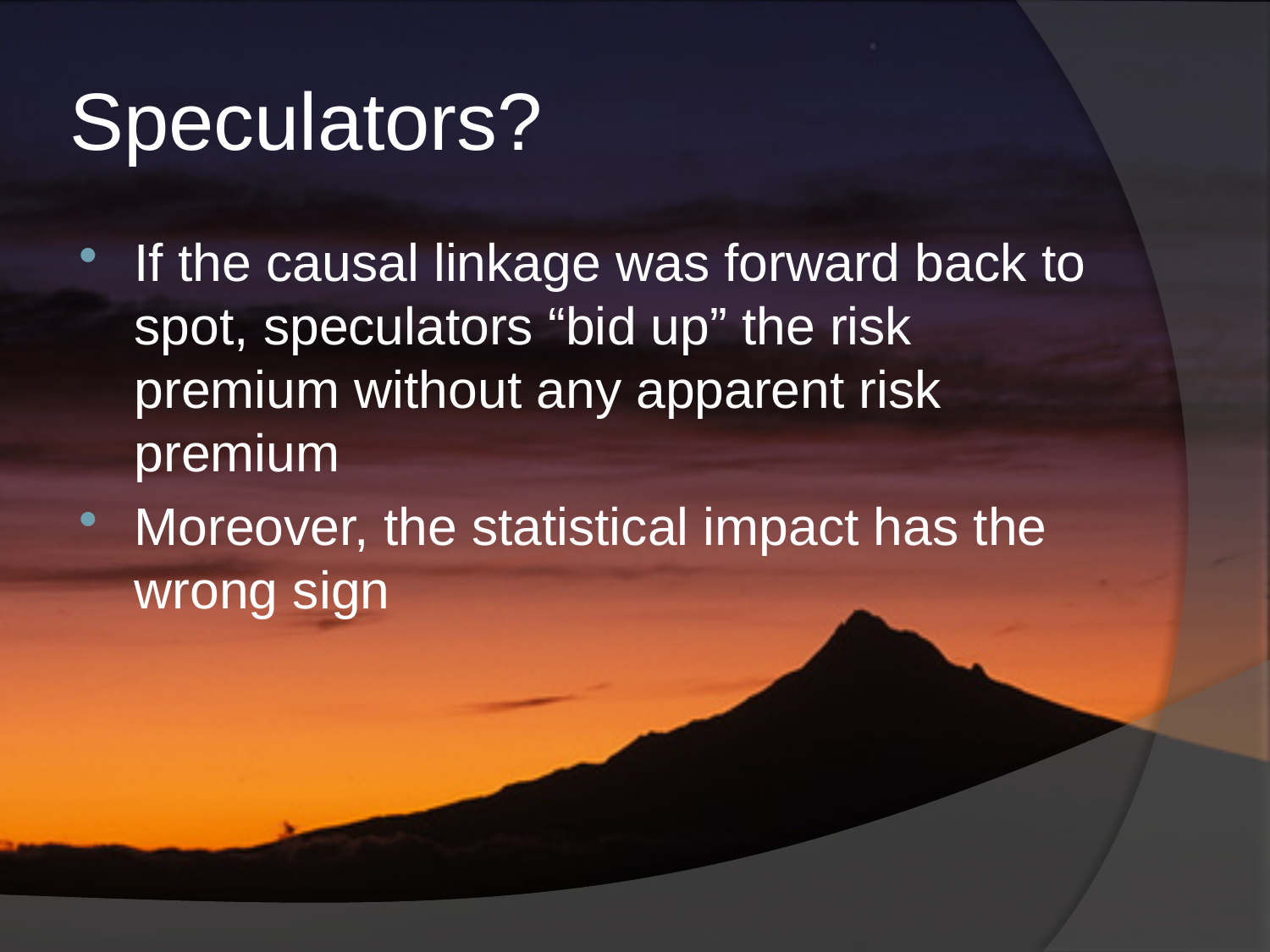

# Speculators?
If the causal linkage was forward back to spot, speculators “bid up” the risk premium without any apparent risk premium
Moreover, the statistical impact has the wrong sign